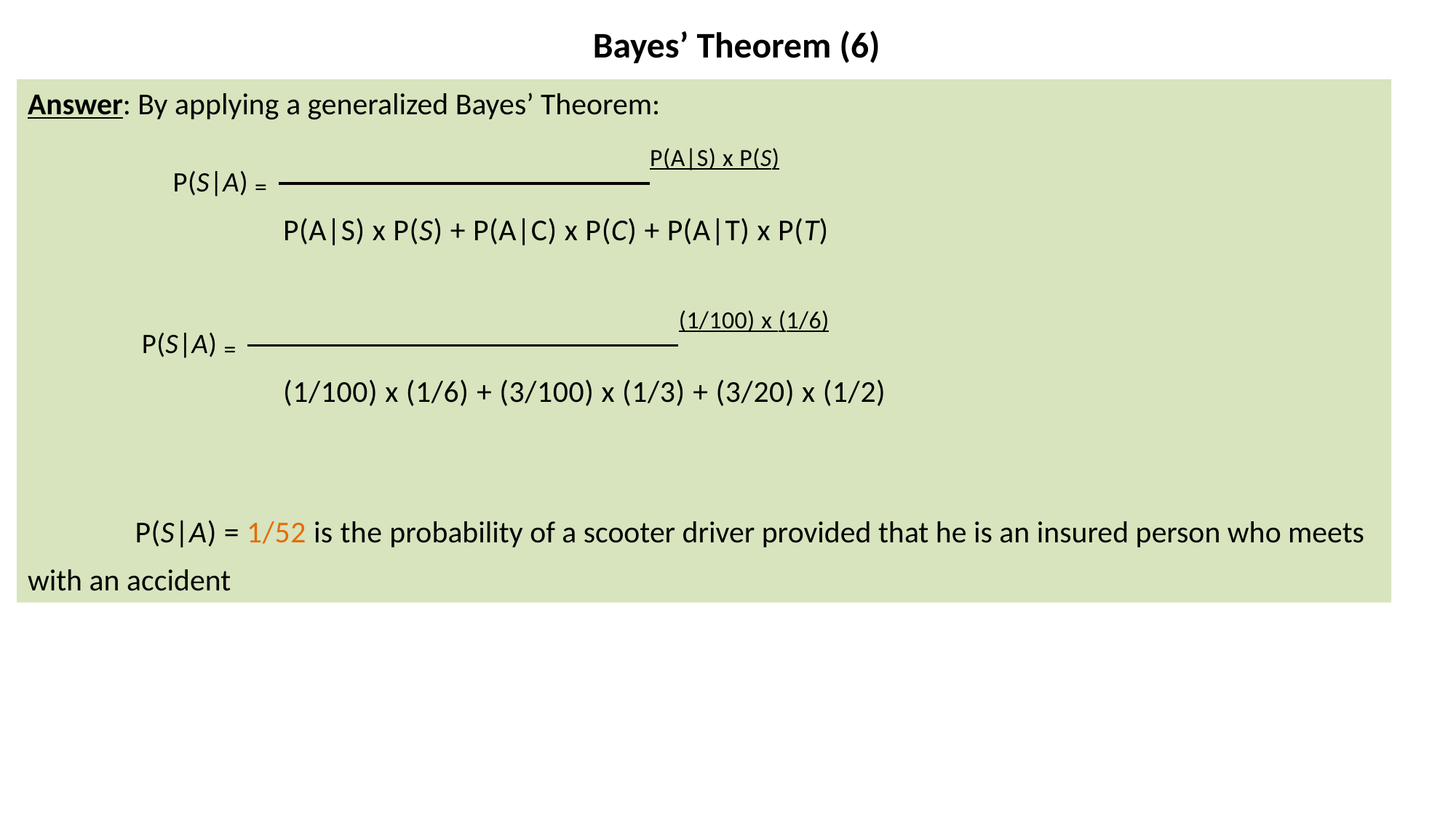

# Bayes’ Theorem (6)
Q.15. cont..

Answer: By applying a generalized Bayes’ Theorem:
                     P(S|A) =                                      P(A|S) x P(S)
                                   P(A|S) x P(S) + P(A|C) x P(C) + P(A|T) x P(T)

                 P(S|A) =                                            (1/100) x (1/6)
                                   (1/100) x (1/6) + (3/100) x (1/3) + (3/20) x (1/2)

                P(S|A) = 1/52 is the probability of a scooter driver provided that he is an insured person who meets with an accident